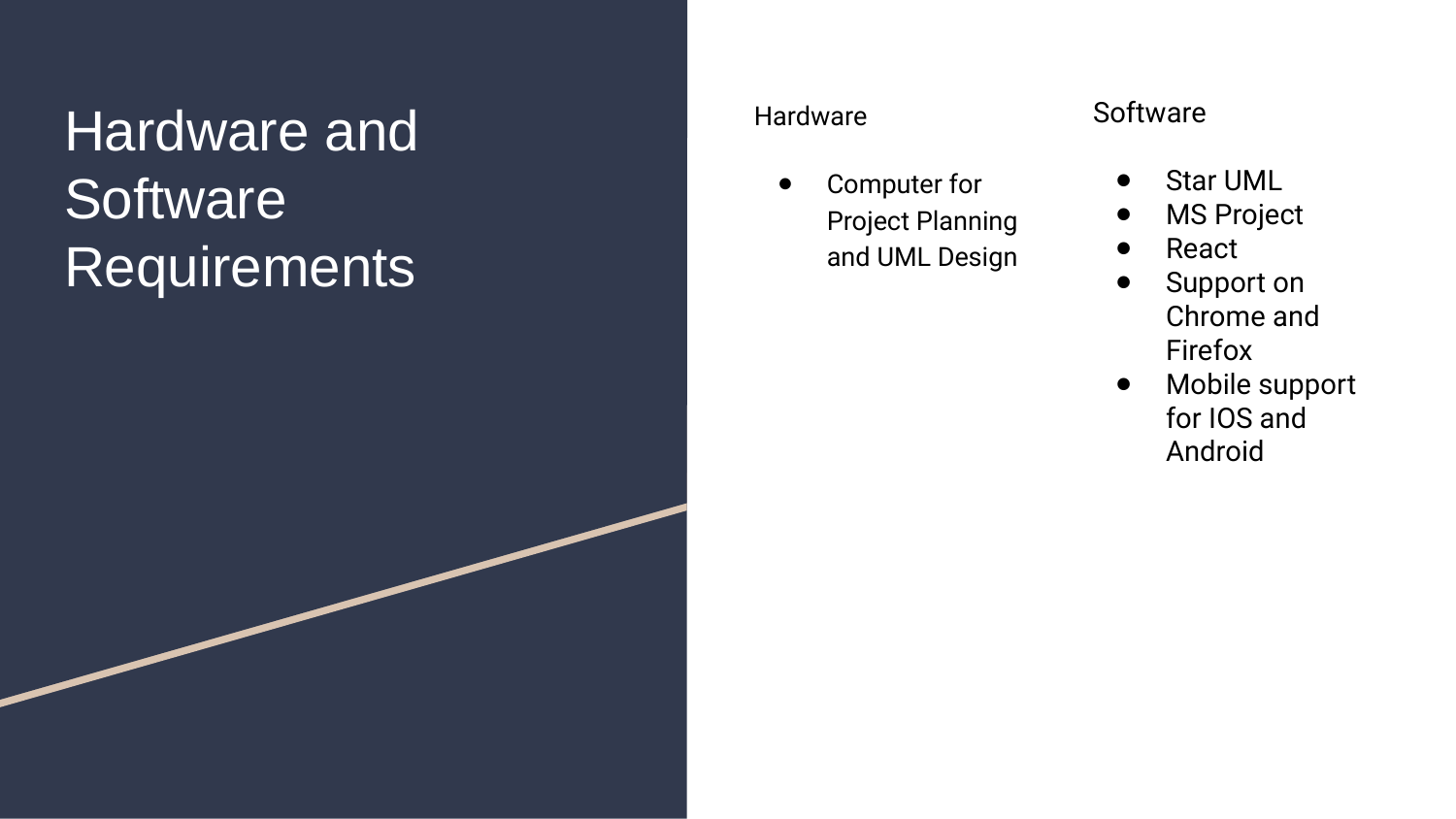

# Hardware and Software Requirements
Hardware
Computer for Project Planning and UML Design
Software

Star UML
MS Project
React
Support on Chrome and Firefox
Mobile support for IOS and Android